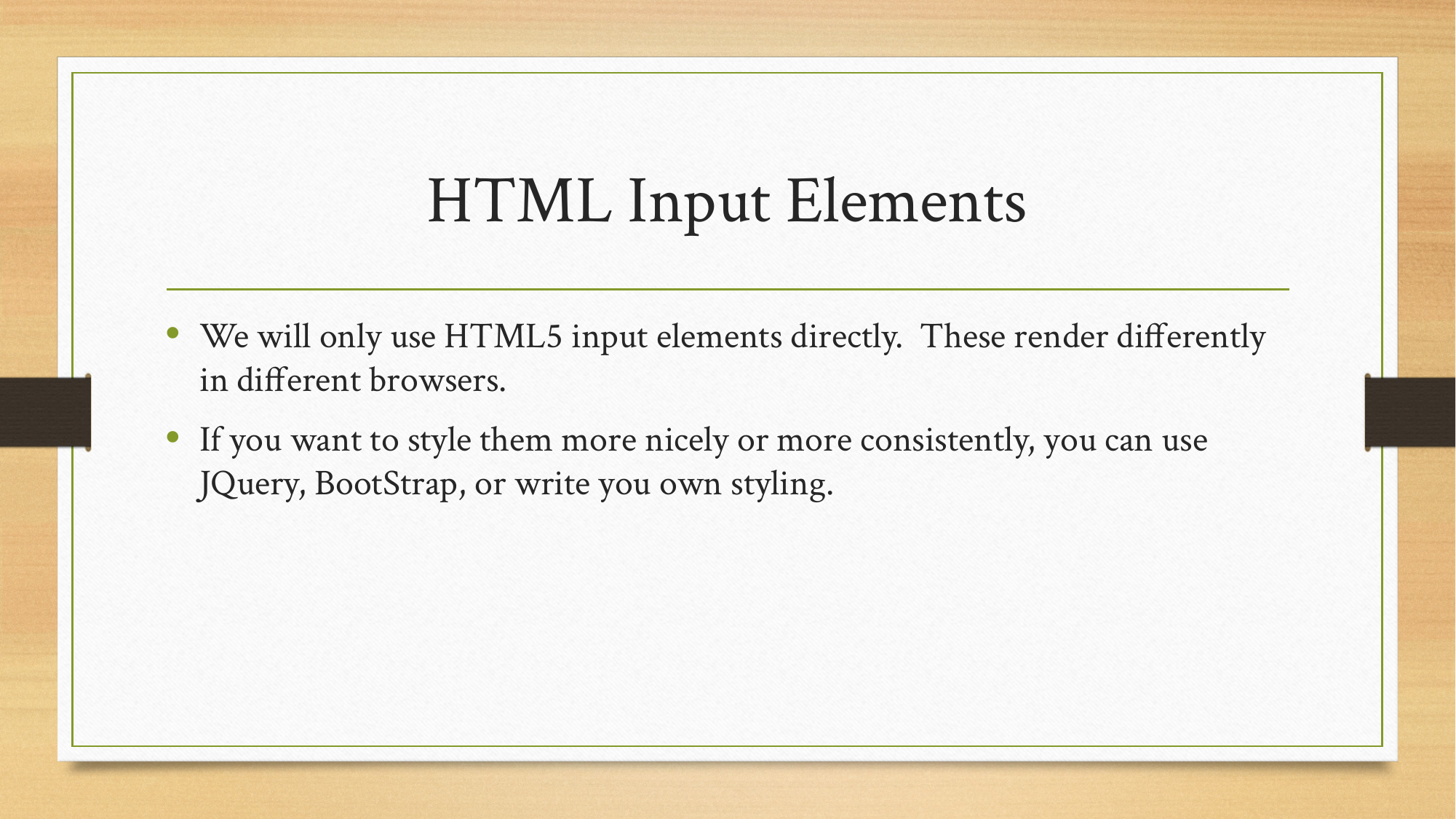

# HTML Input Elements
We will only use HTML5 input elements directly.  These render differently in different browsers.
If you want to style them more nicely or more consistently, you can use JQuery, BootStrap, or write you own styling.